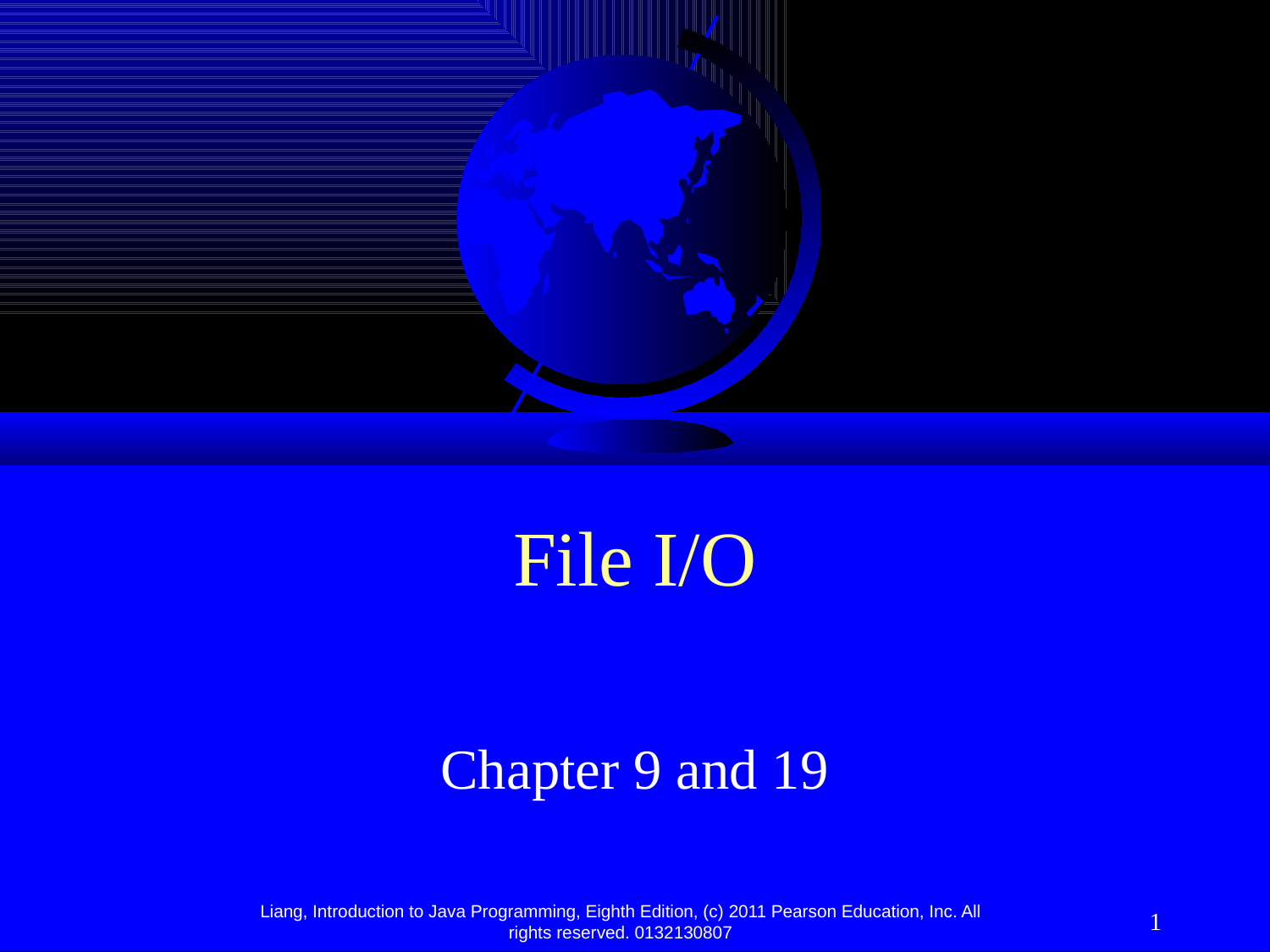

# File I/O
Chapter 9 and 19
1